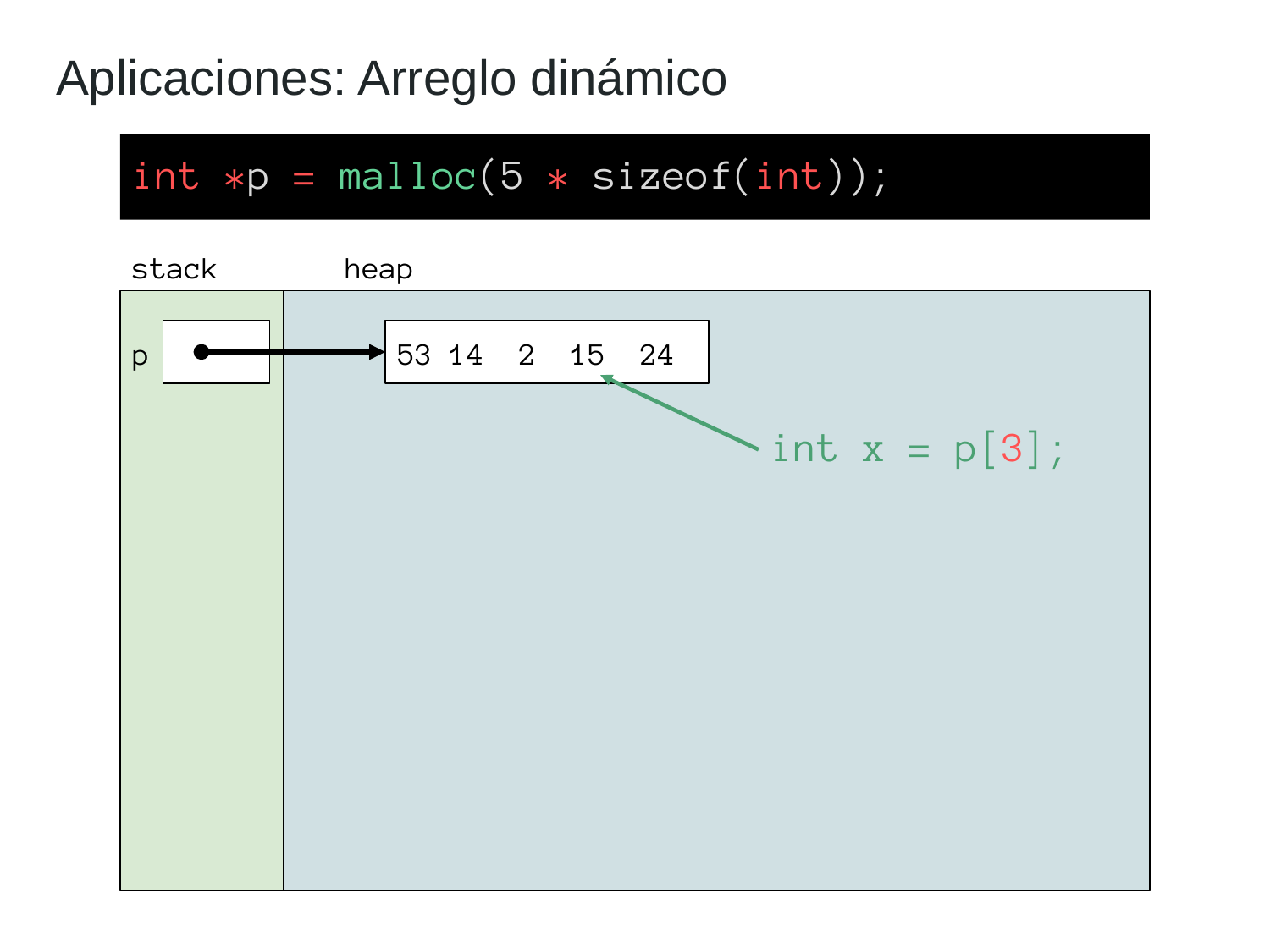

Aplicaciones: Arreglo dinámico
int *p = malloc(5 * sizeof(int));
stack
heap

p

53 14  2  15  24
int x = p[3];